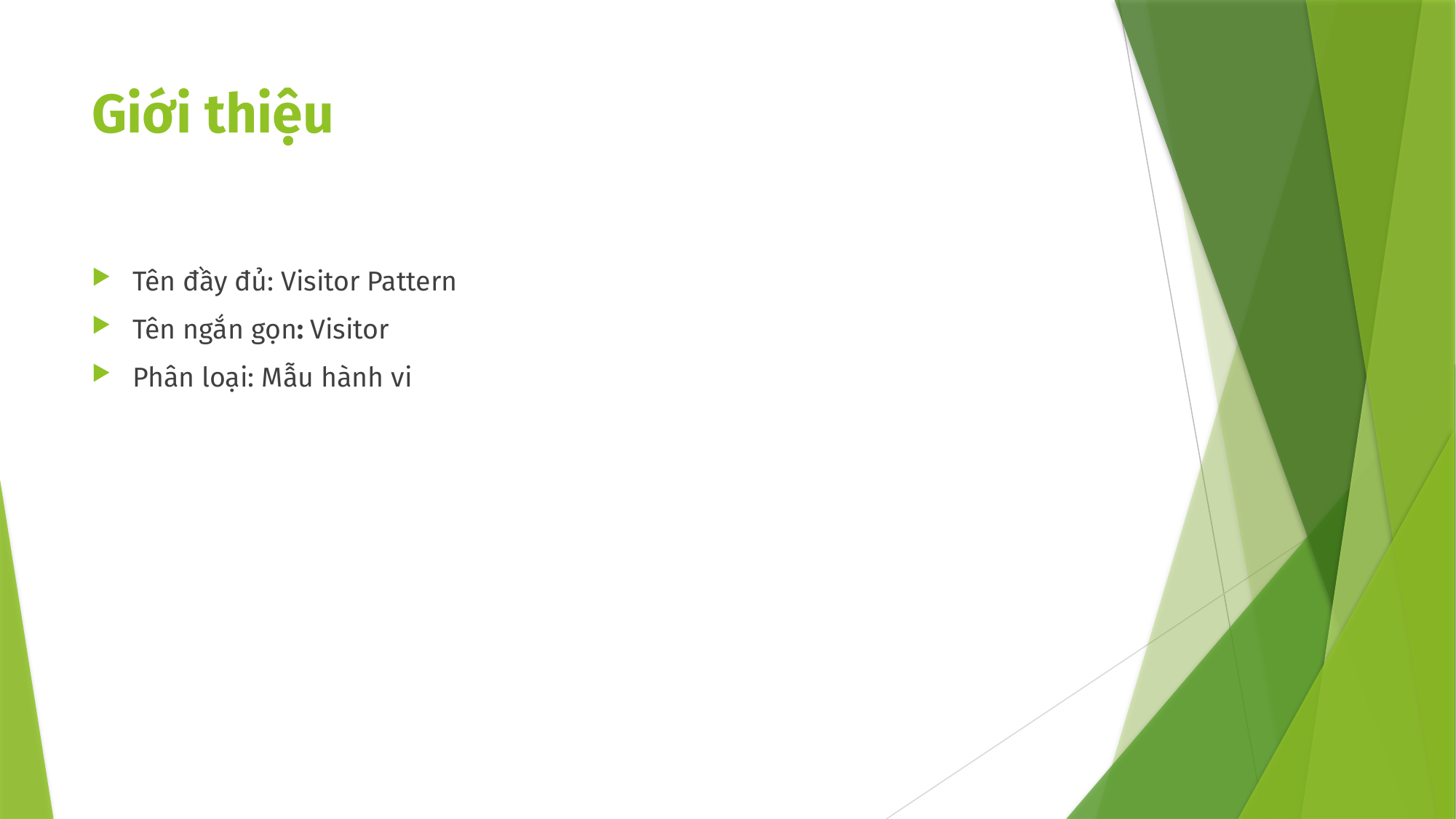

# Giới thiệu
Tên đầy đủ: Visitor Pattern
Tên ngắn gọn: Visitor
Phân loại: Mẫu hành vi